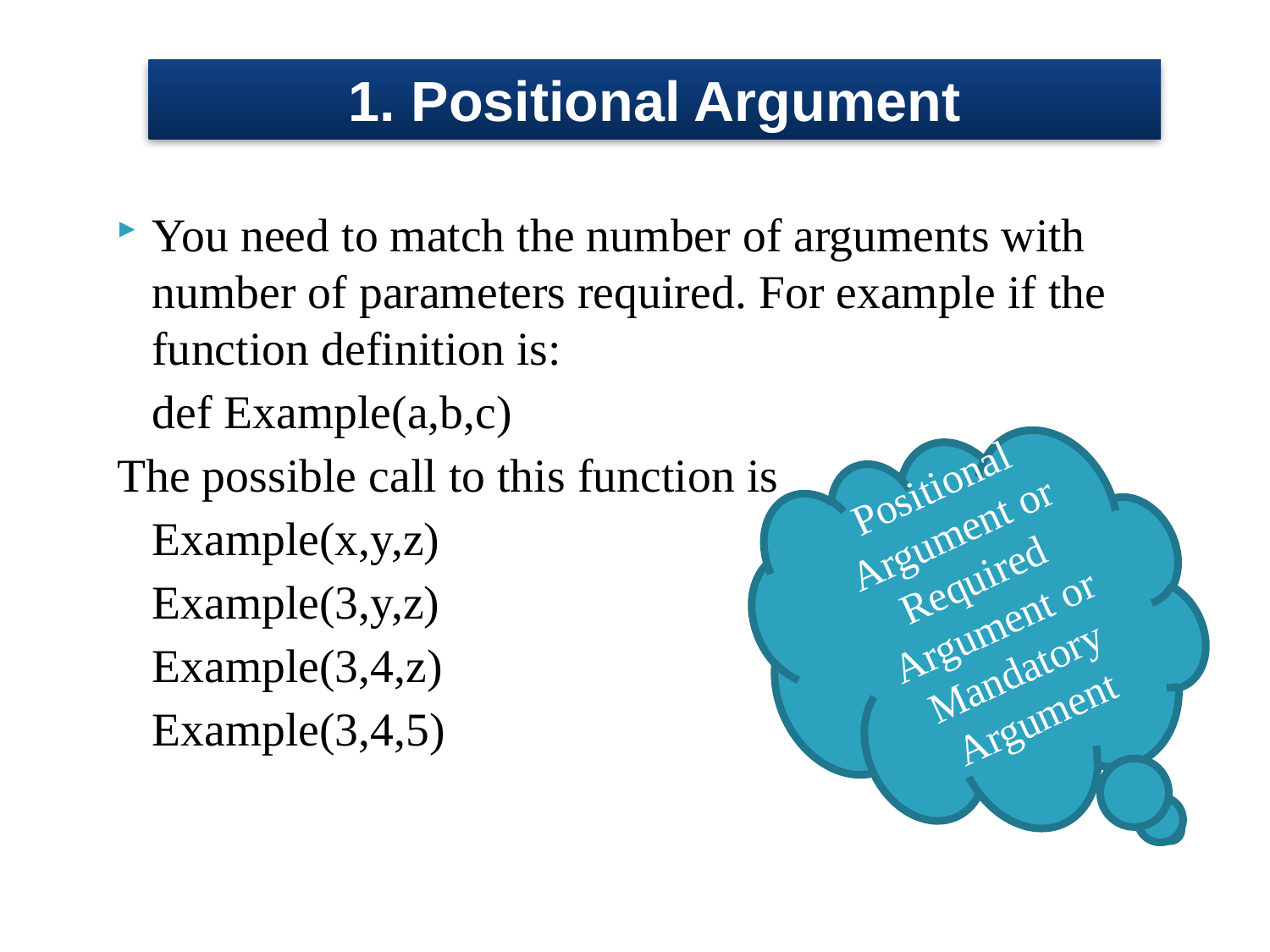

# 1. Positional Argument
You need to match the number of arguments with number of parameters required. For example if the function definition is:
			def Example(a,b,c)
The possible call to this function is
			Example(x,y,z)
			Example(3,y,z)
			Example(3,4,z)
			Example(3,4,5)

Positional Argument or Required Argument or Mandatory Argument